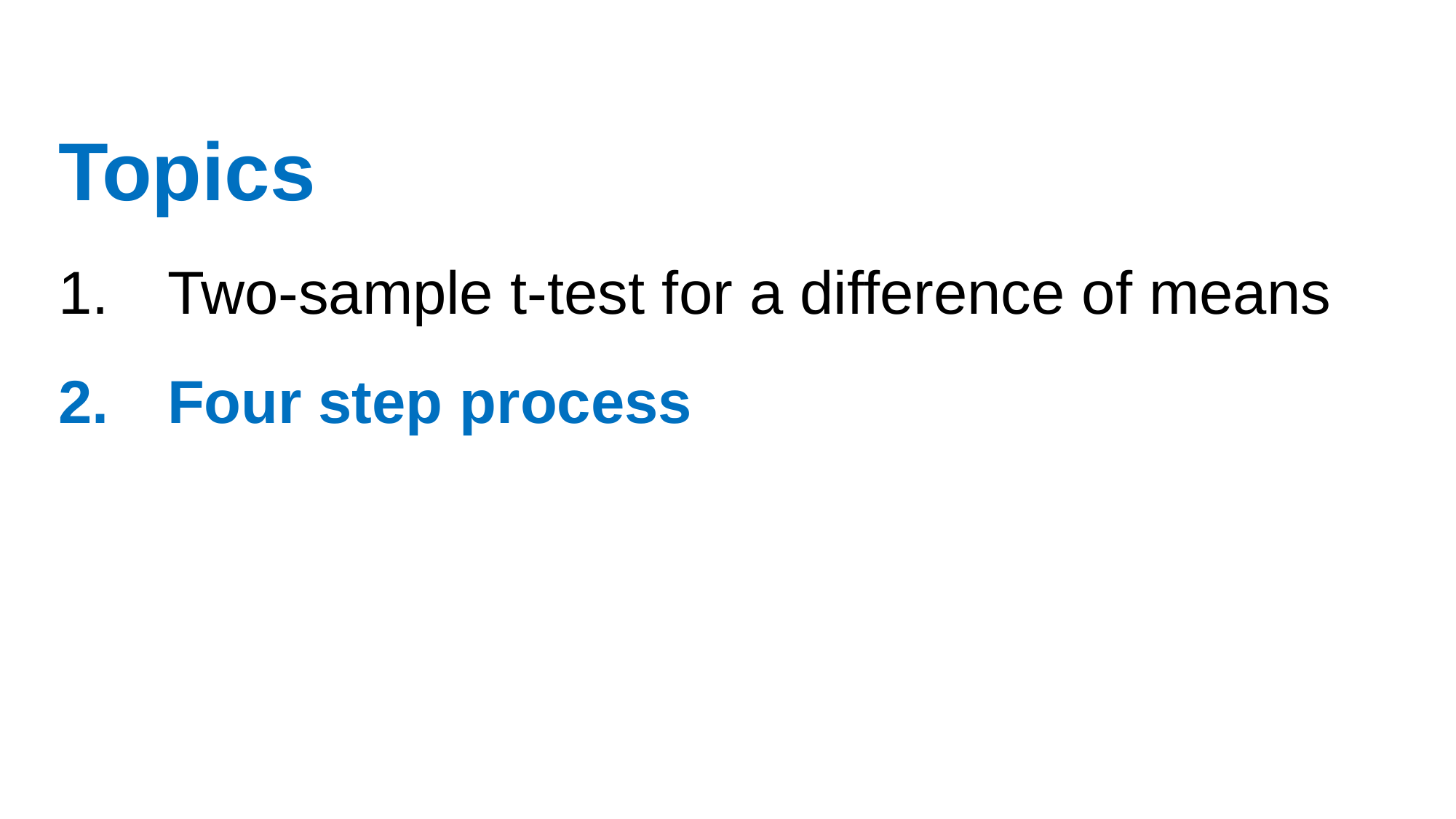

Topics
Two-sample t-test for a difference of means
Four step process